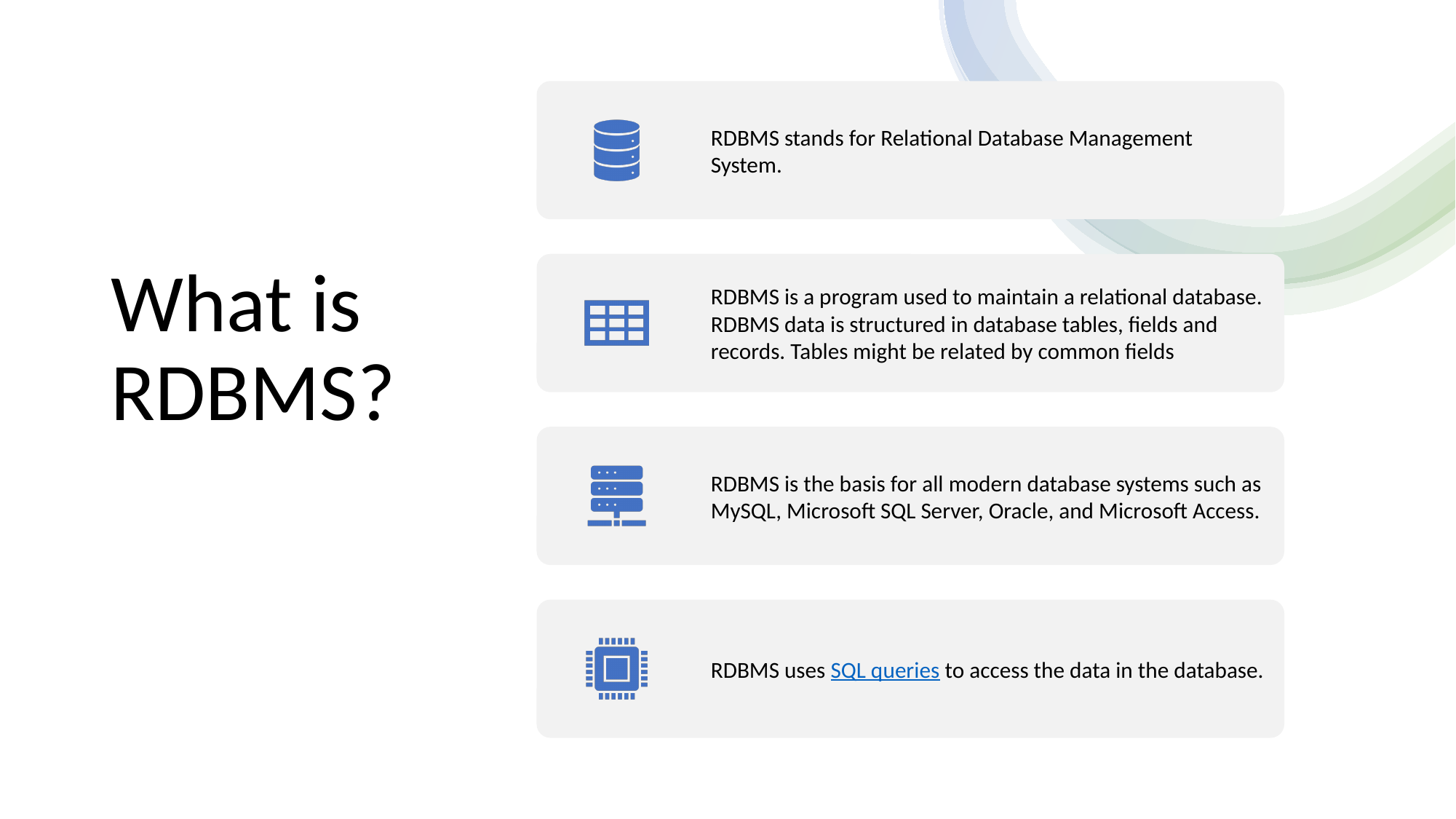

# What is RDBMS?
RDBMS stands for Relational Database Management System.
RDBMS is a program used to maintain a relational database. RDBMS data is structured in database tables, fields and records. Tables might be related by common fields
RDBMS is the basis for all modern database systems such as MySQL, Microsoft SQL Server, Oracle, and Microsoft Access.
RDBMS uses SQL queries to access the data in the database.